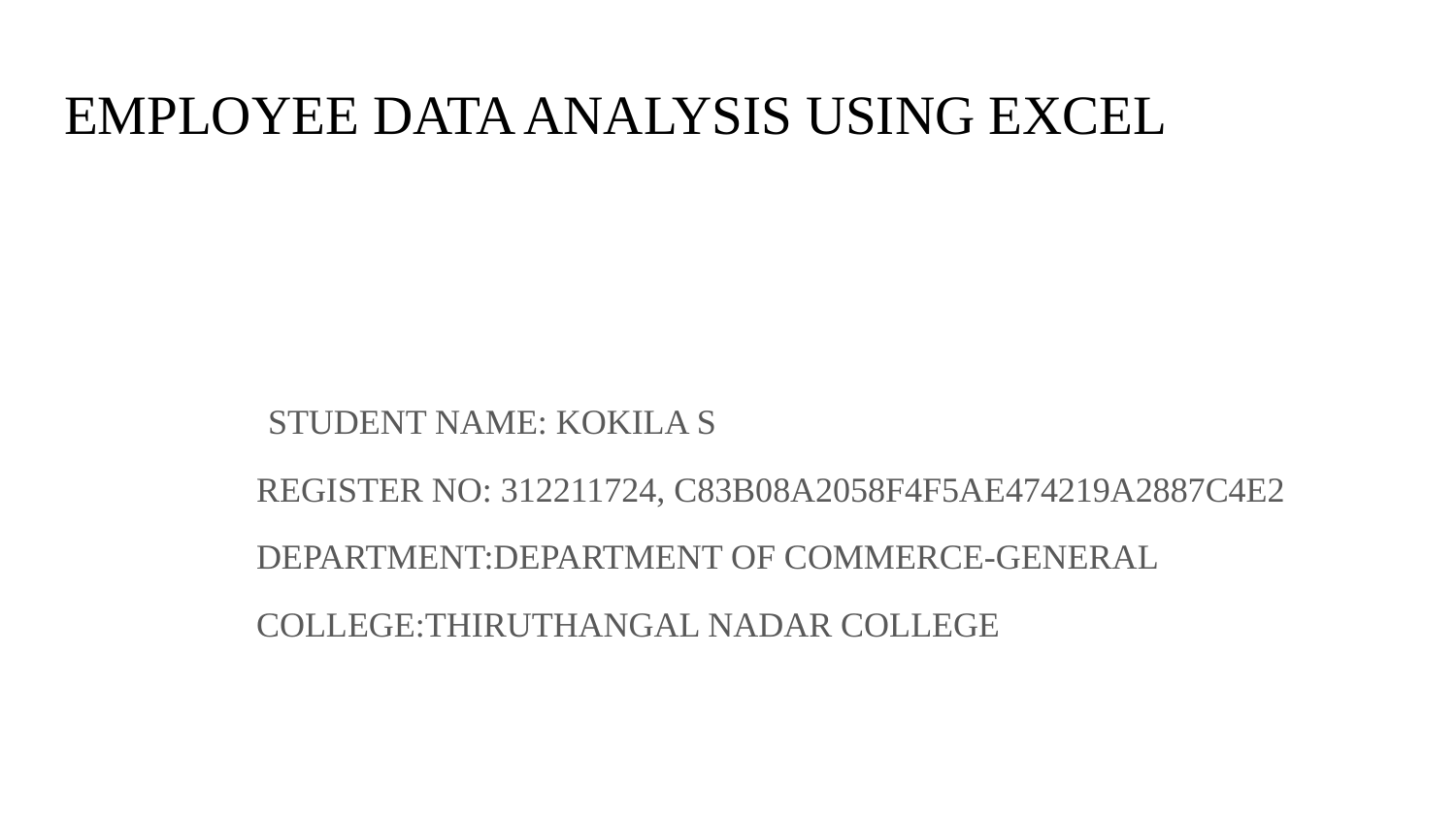

# EMPLOYEE DATA ANALYSIS USING EXCEL

                     STUDENT NAME: KOKILA S
                      REGISTER NO: 312211724, C83B08A2058F4F5AE474219A2887C4E2
                      DEPARTMENT:DEPARTMENT OF COMMERCE-GENERAL
                      COLLEGE:THIRUTHANGAL NADAR COLLEGE